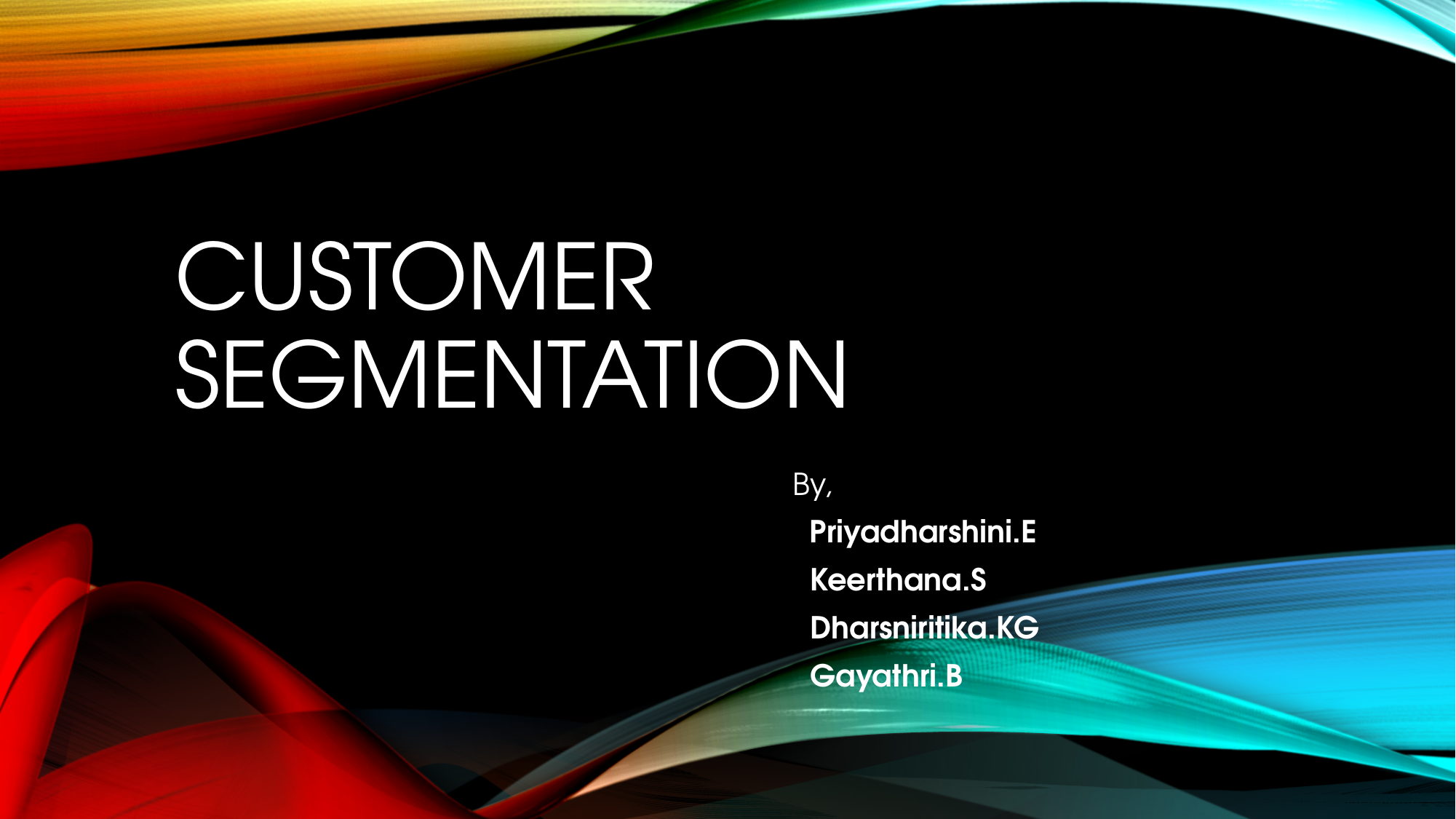

# Customer segmentation
By,
  Priyadharshini.E
  Keerthana.S
  Dharsniritika.KG
  Gayathri.B